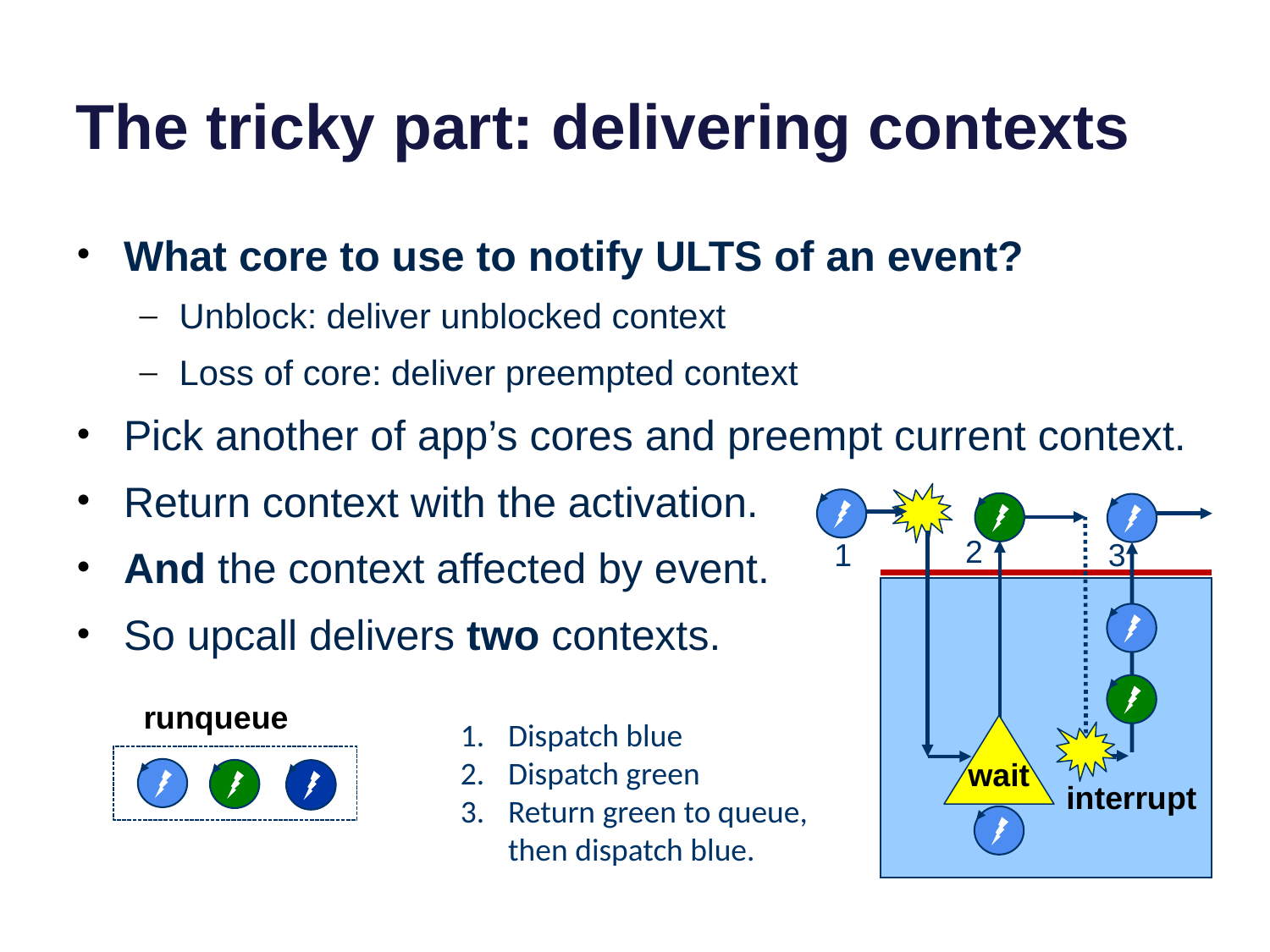

# The tricky part: delivering contexts
What core to use to notify ULTS of an event?
Unblock: deliver unblocked context
Loss of core: deliver preempted context
Pick another of app’s cores and preempt current context.
Return context with the activation.
And the context affected by event.
So upcall delivers two contexts.

2
3
1

runqueue
Dispatch blue
Dispatch green
Return green to queue, then dispatch blue.

wait

interrupt